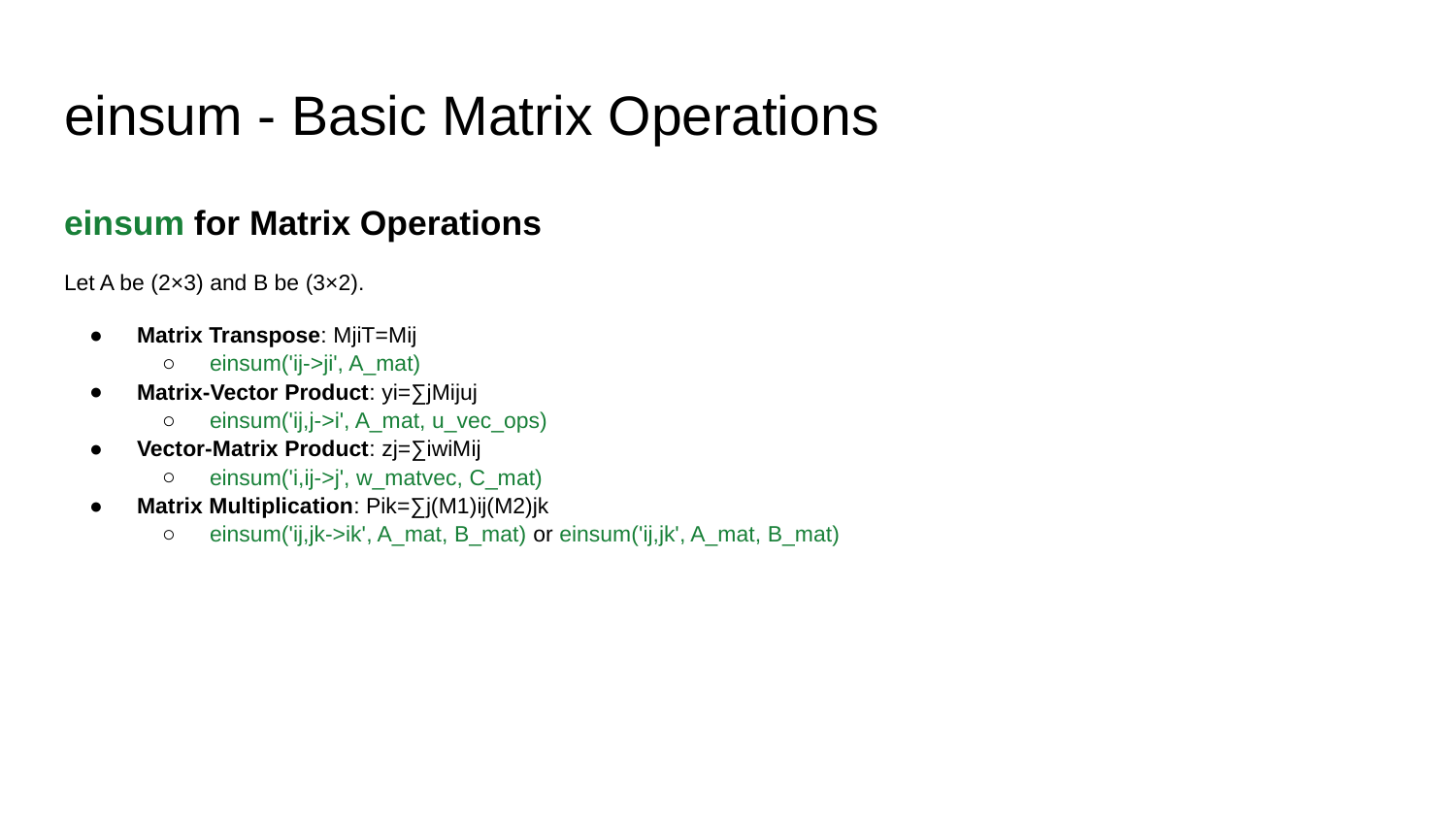

# einsum - Basic Matrix Operations
einsum for Matrix Operations
Let A be (2×3) and B be (3×2).
Matrix Transpose: MjiT​=Mij​
einsum('ij->ji', A_mat)
Matrix-Vector Product: yi​=∑j​Mij​uj​
einsum('ij,j->i', A_mat, u_vec_ops)
Vector-Matrix Product: zj​=∑i​wi​Mij​
einsum('i,ij->j', w_matvec, C_mat)
Matrix Multiplication: Pik​=∑j​(M1​)ij​(M2​)jk​
einsum('ij,jk->ik', A_mat, B_mat) or einsum('ij,jk', A_mat, B_mat)